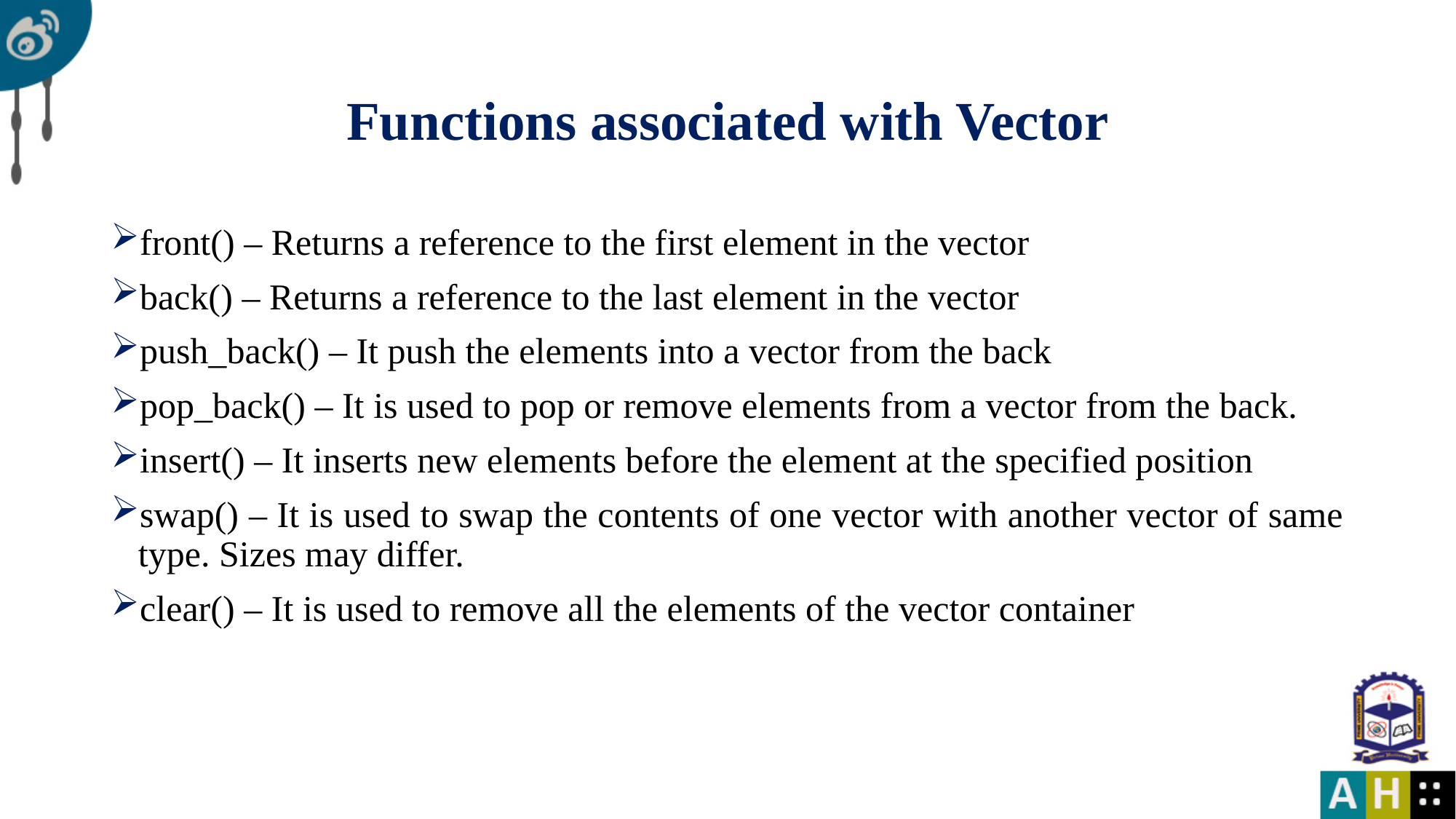

# Functions associated with Vector
front() – Returns a reference to the first element in the vector
back() – Returns a reference to the last element in the vector
push_back() – It push the elements into a vector from the back
pop_back() – It is used to pop or remove elements from a vector from the back.
insert() – It inserts new elements before the element at the specified position
swap() – It is used to swap the contents of one vector with another vector of same type. Sizes may differ.
clear() – It is used to remove all the elements of the vector container